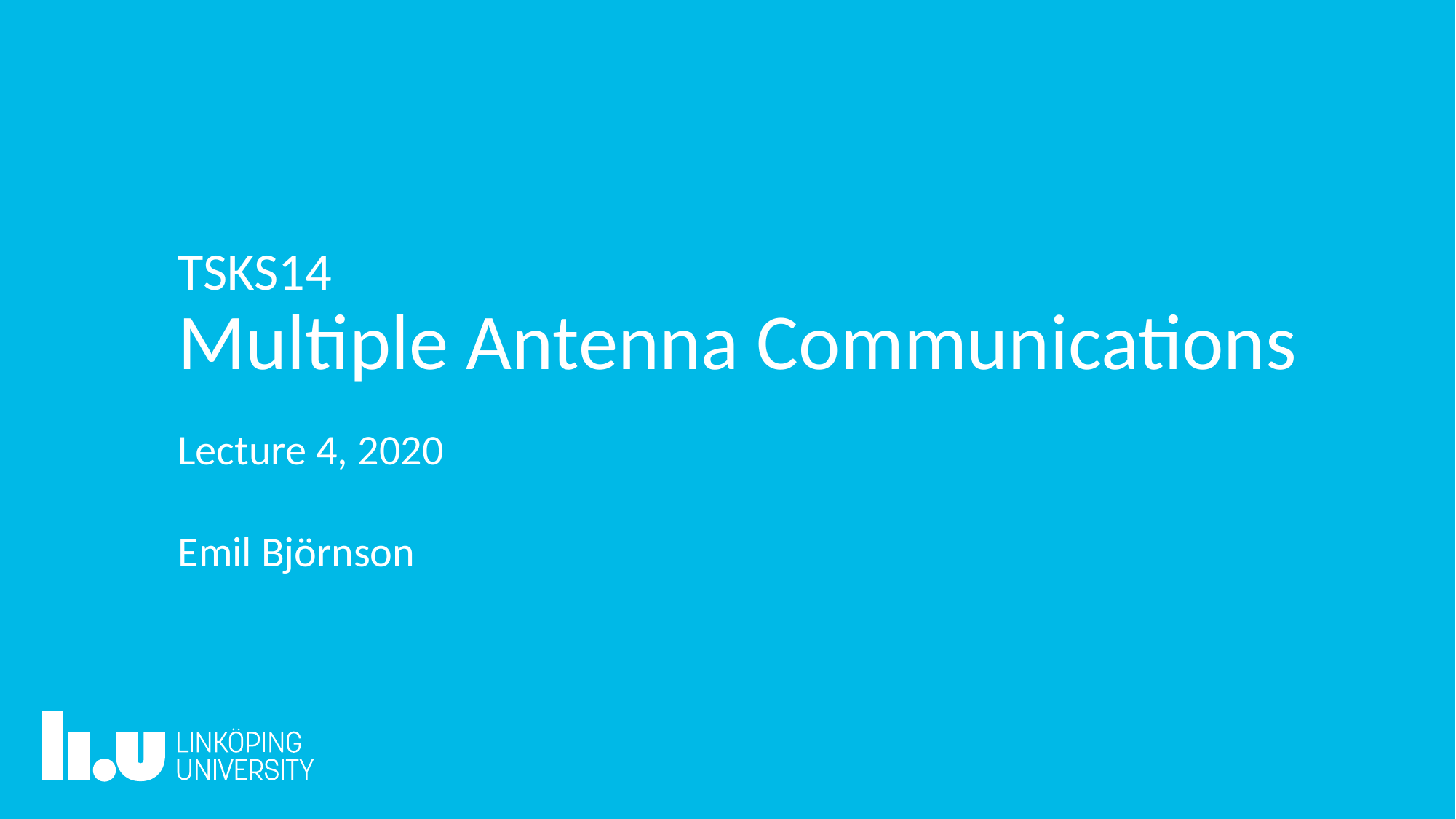

# TSKS14 Multiple Antenna Communications
Lecture 4, 2020

Emil Björnson